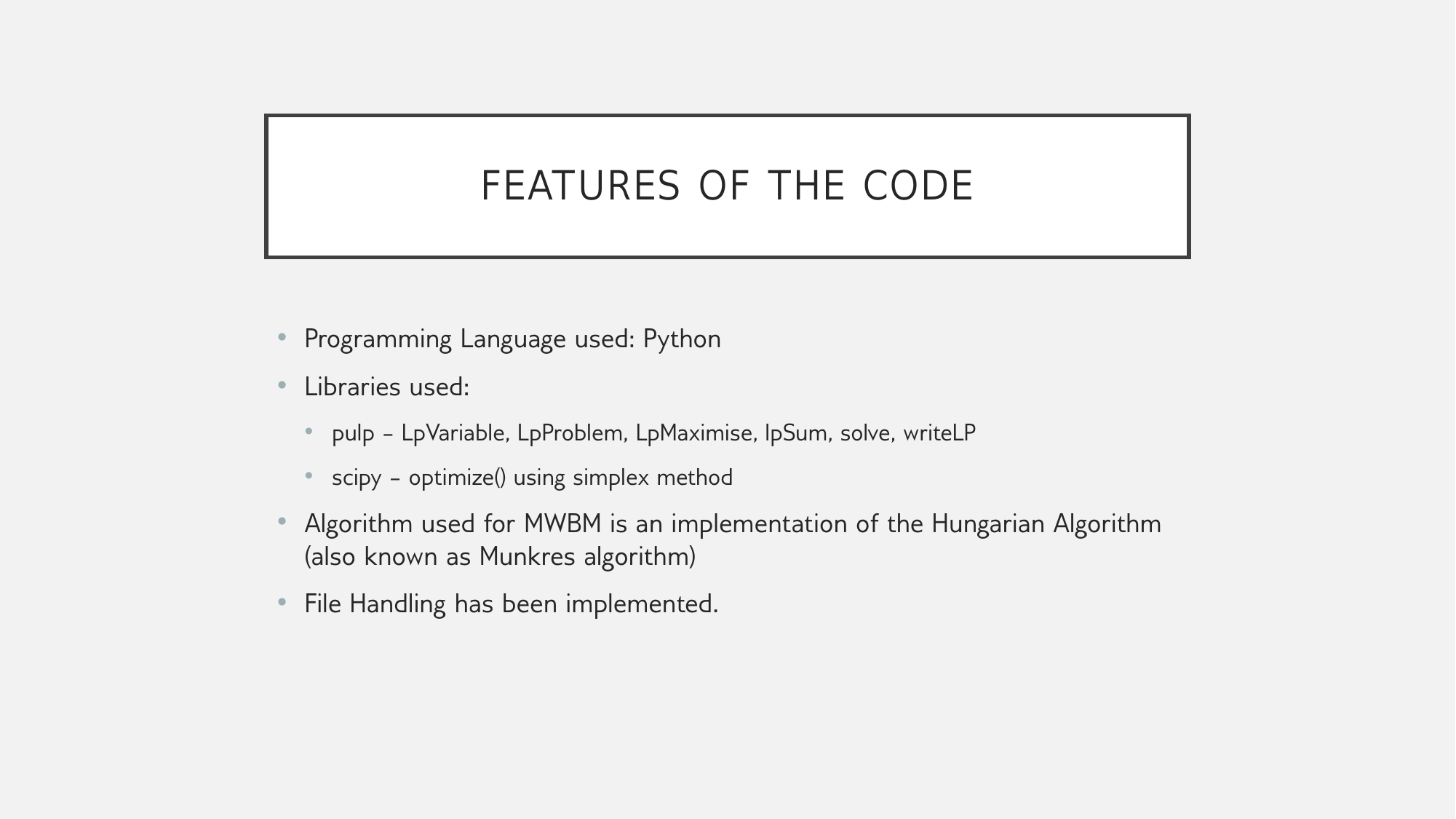

# Features of the code
Programming Language used: Python
Libraries used:
pulp – LpVariable, LpProblem, LpMaximise, lpSum, solve, writeLP
scipy – optimize() using simplex method
Algorithm used for MWBM is an implementation of the Hungarian Algorithm (also known as Munkres algorithm)
File Handling has been implemented.